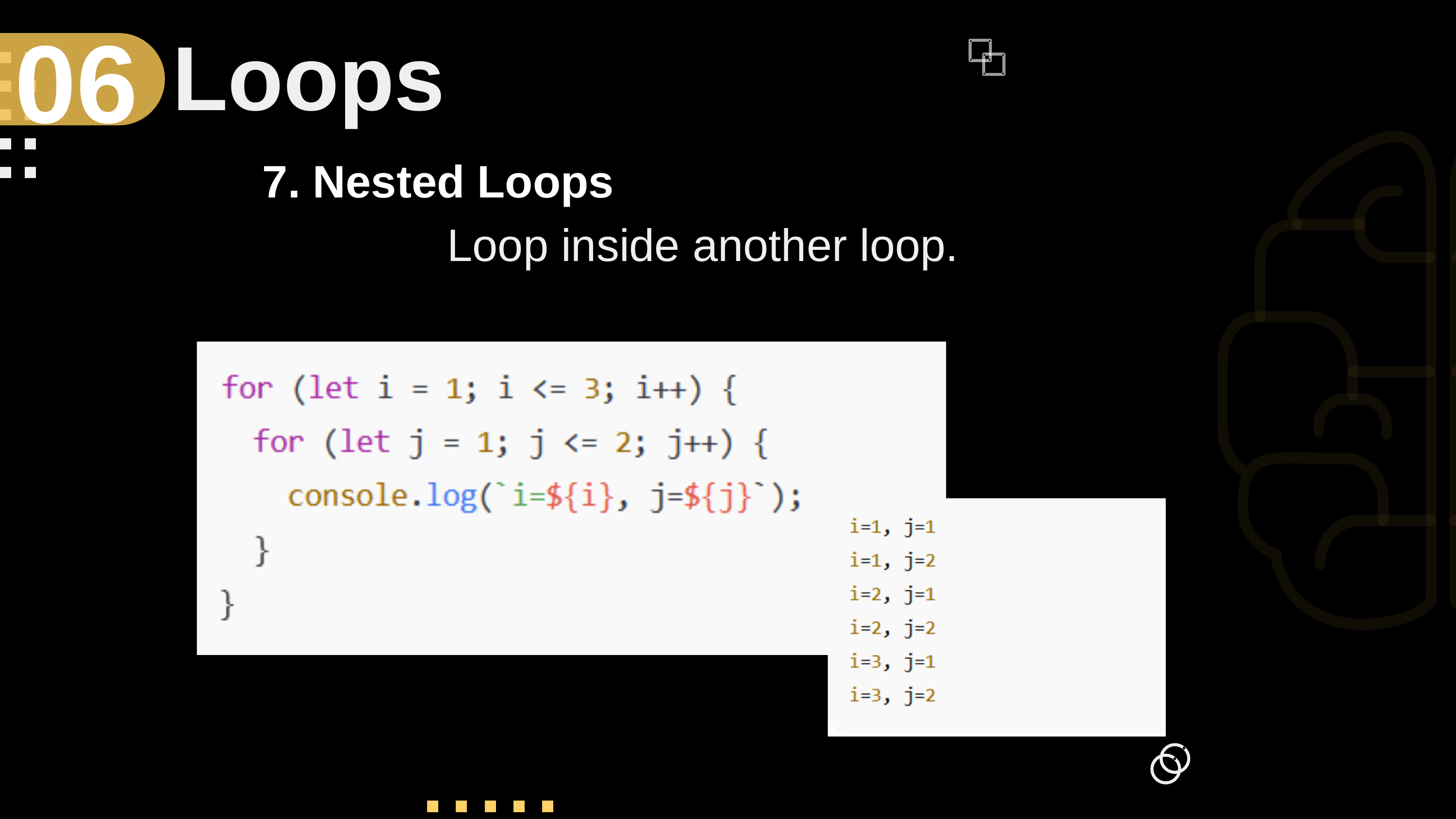

06
Loops

7. Nested Loops

 Loop inside another loop.